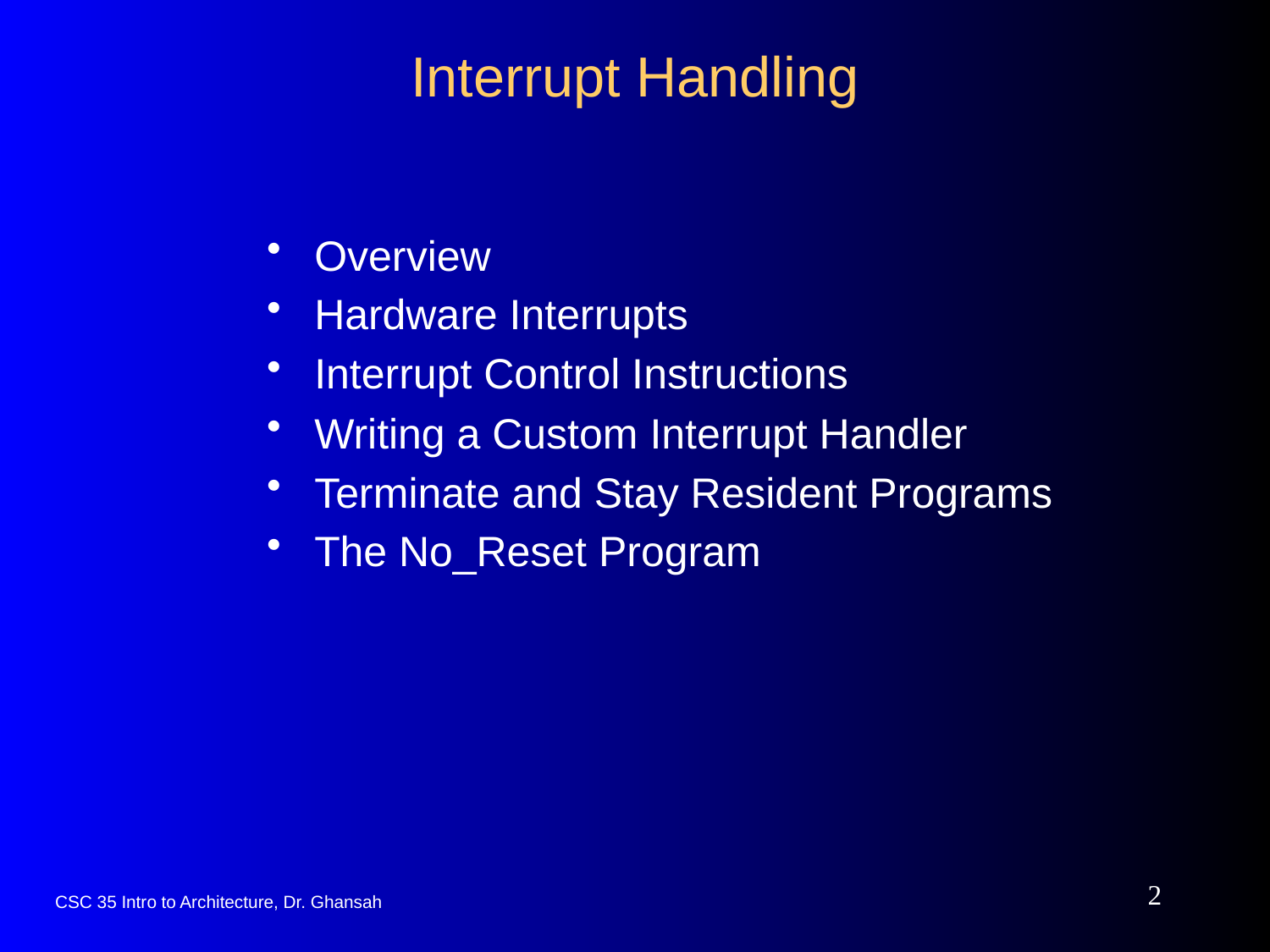

# Interrupt Handling
Overview
Hardware Interrupts
Interrupt Control Instructions
Writing a Custom Interrupt Handler
Terminate and Stay Resident Programs
The No_Reset Program
2
CSC 35 Intro to Architecture, Dr. Ghansah